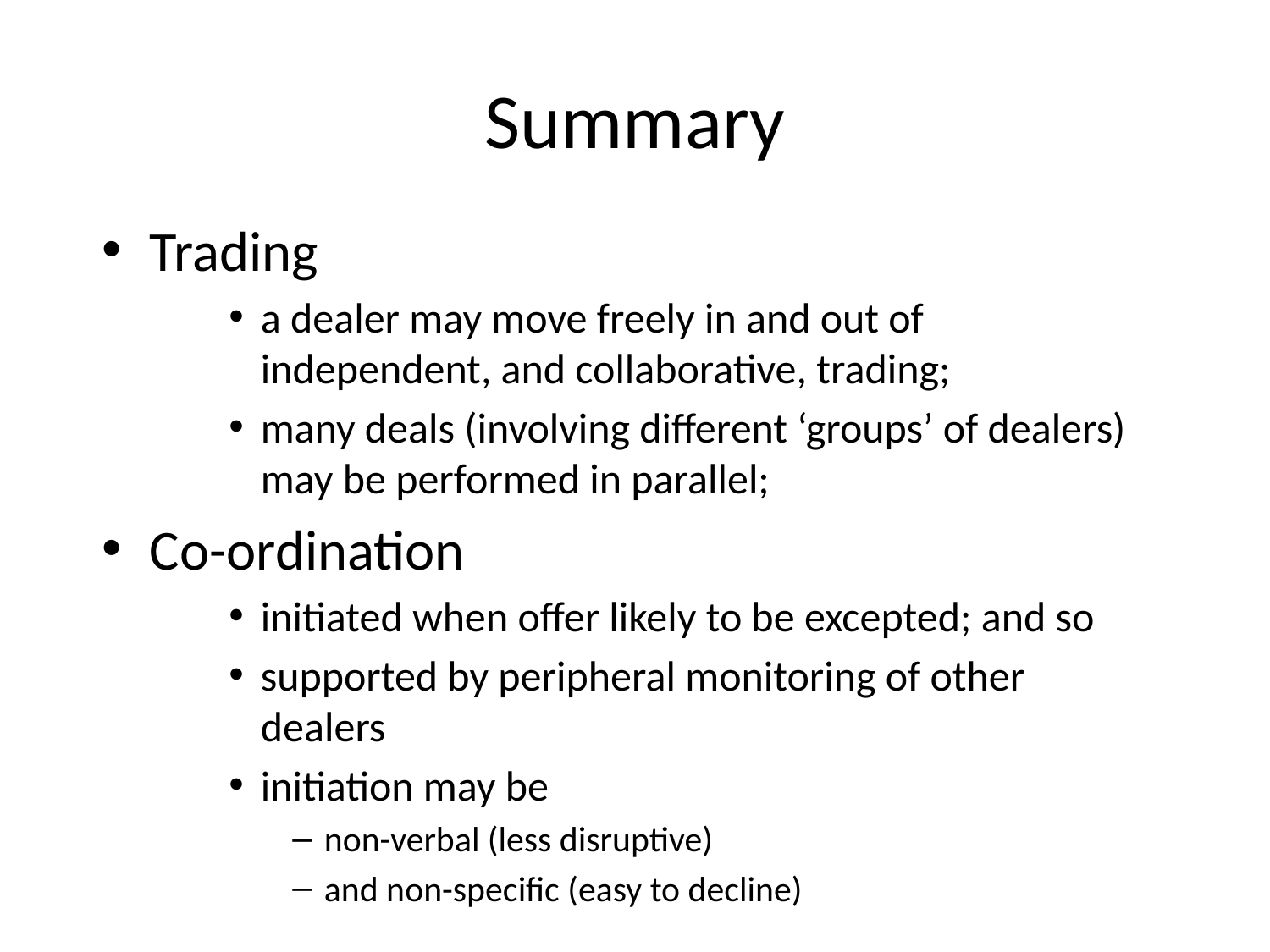

# Summary
Trading
a dealer may move freely in and out of independent, and collaborative, trading;
many deals (involving different ‘groups’ of dealers) may be performed in parallel;
Co-ordination
initiated when offer likely to be excepted; and so
supported by peripheral monitoring of other dealers
initiation may be
non-verbal (less disruptive)
and non-specific (easy to decline)